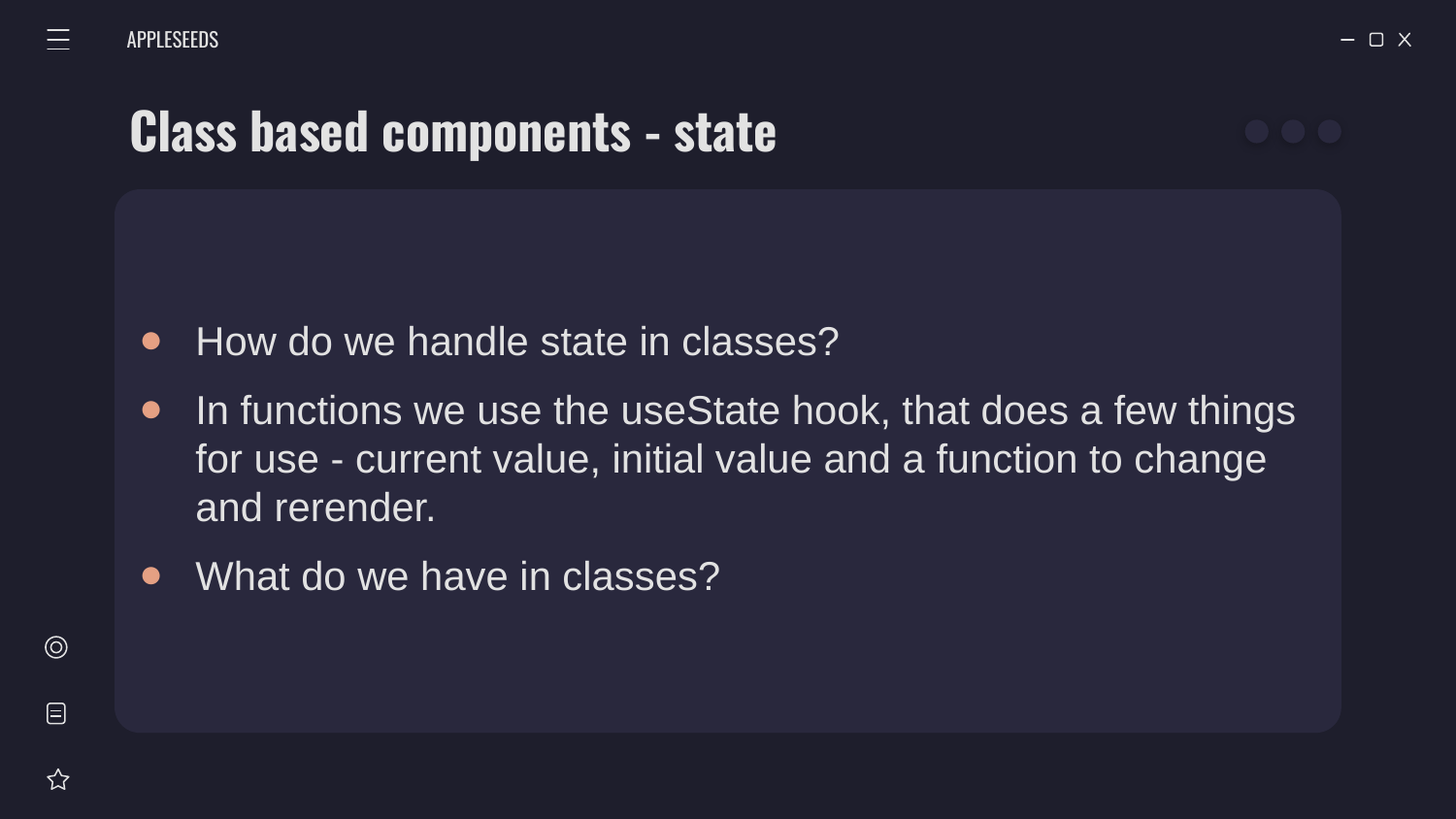

APPLESEEDS

# Class based components - state

How do we handle state in classes?
In functions we use the useState hook, that does a few things for use - current value, initial value and a function to change and rerender.
What do we have in classes?